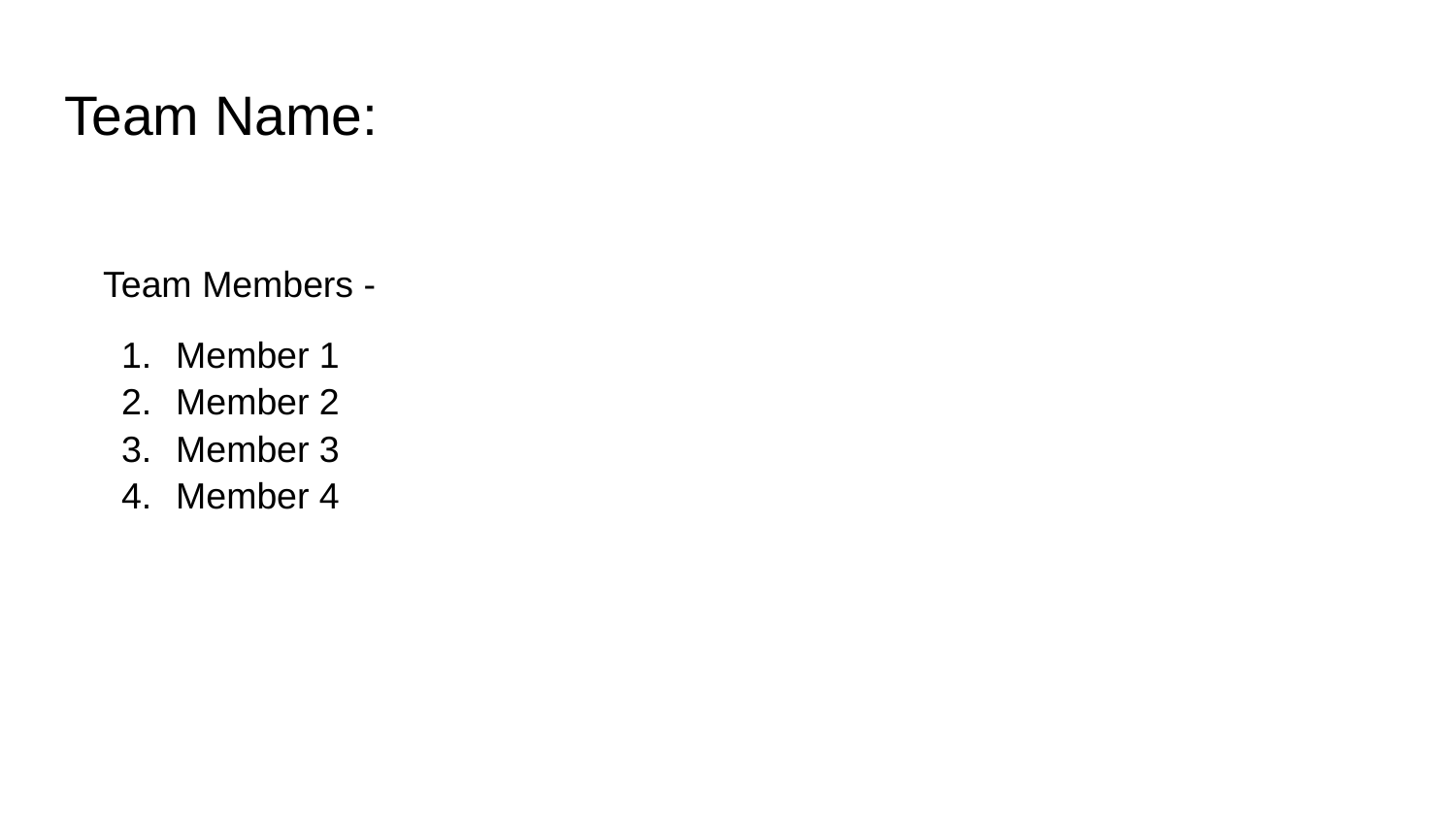

# Team Name:
Team Members -
Member 1
Member 2
Member 3
Member 4